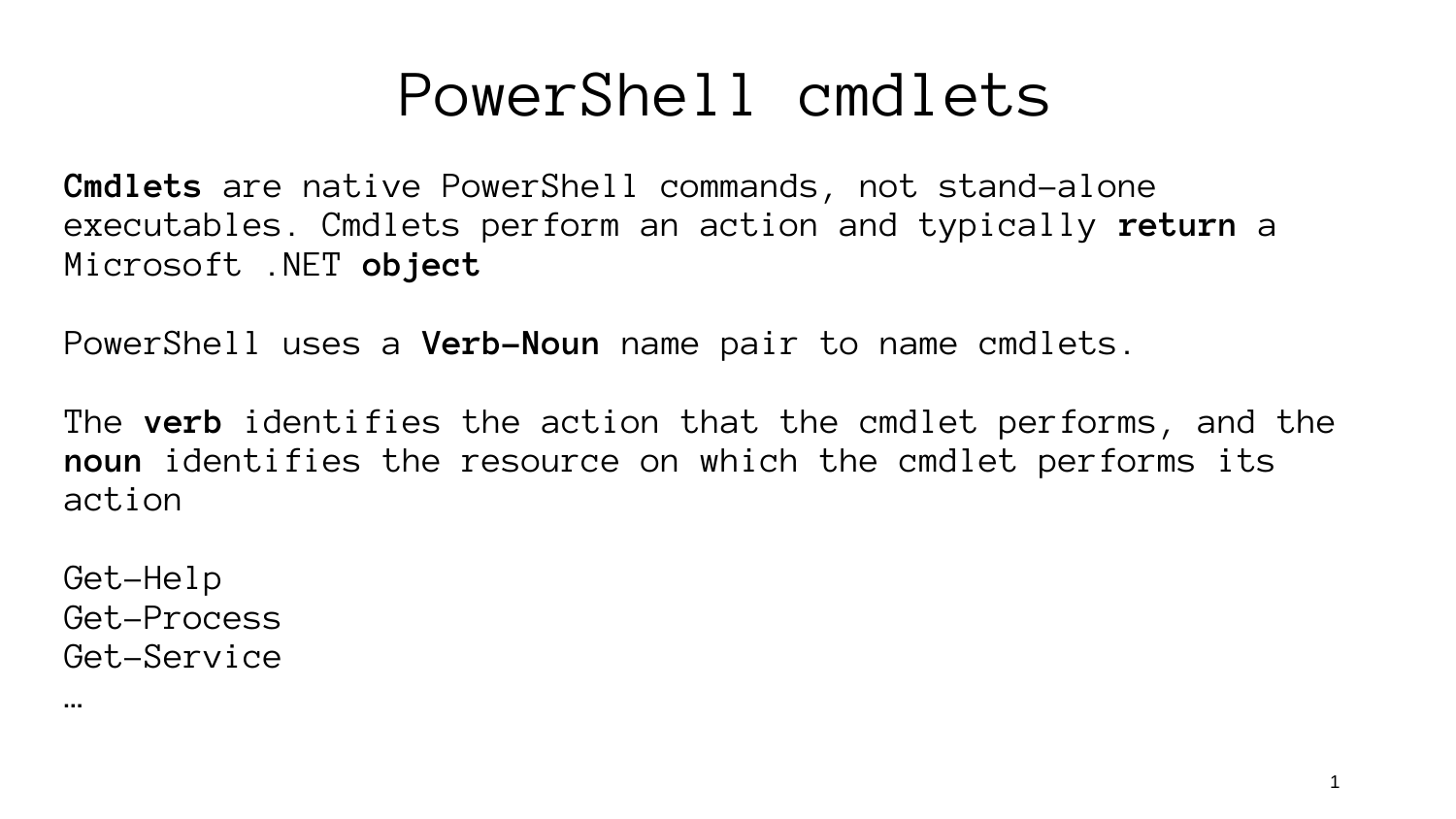

# PowerShell cmdlets
Cmdlets are native PowerShell commands, not stand-alone executables. Cmdlets perform an action and typically return a Microsoft .NET object

PowerShell uses a Verb-Noun name pair to name cmdlets.

The verb identifies the action that the cmdlet performs, and the noun identifies the resource on which the cmdlet performs its action

Get-Help
Get-Process
Get-Service
…
1